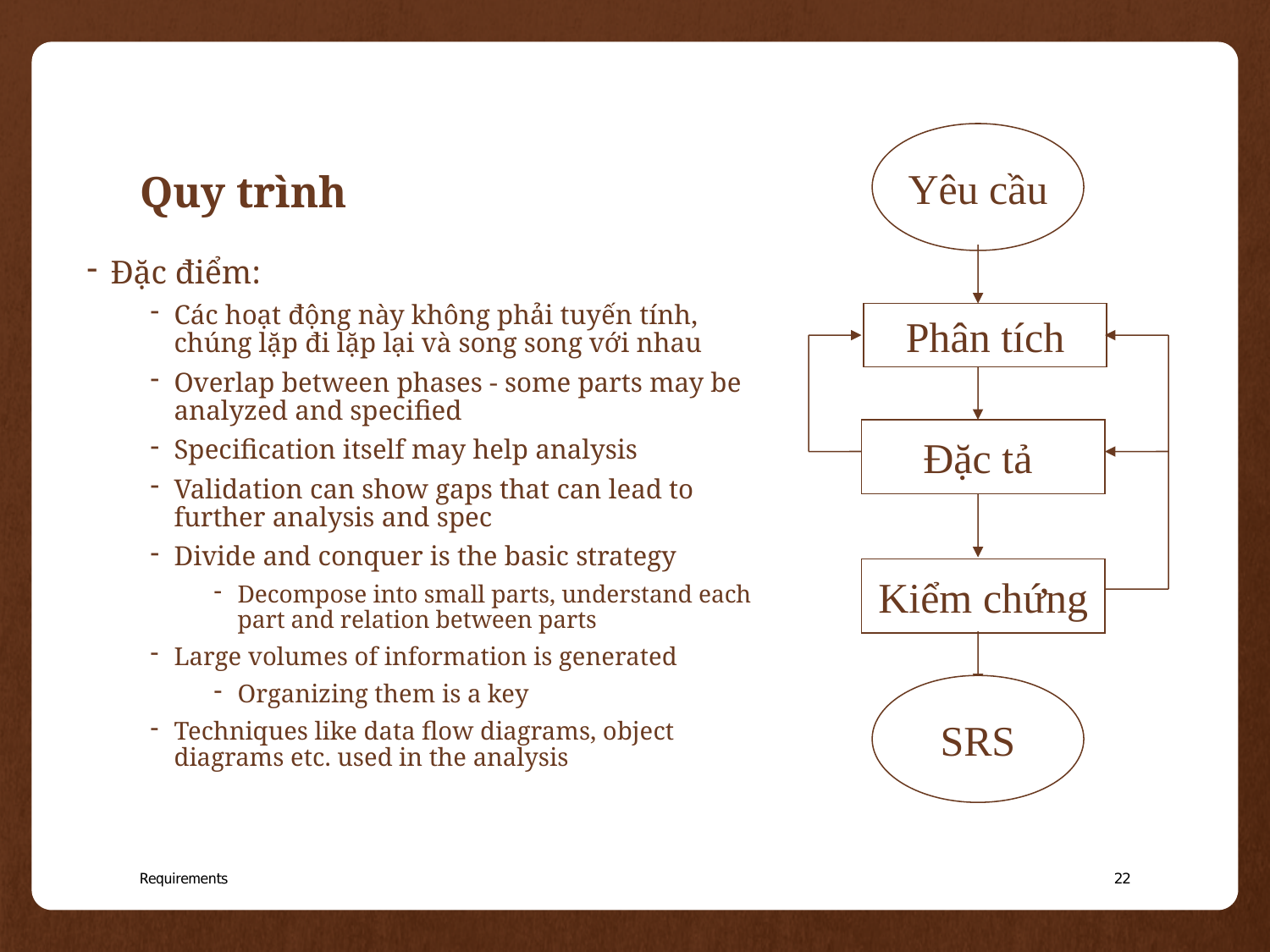

# Quy trình

Yêu cầu

Đặc điểm:
Các hoạt động này không phải tuyến tính, chúng lặp đi lặp lại và song song với nhau
Overlap between phases - some parts may be analyzed and specified
Specification itself may help analysis
Validation can show gaps that can lead to further analysis and spec
Divide and conquer is the basic strategy
Decompose into small parts, understand each part and relation between parts
Large volumes of information is generated
Organizing them is a key
Techniques like data flow diagrams, object diagrams etc. used in the analysis

Phân tích

Đặc tả

Kiểm chứng

SRS
Requirements
22